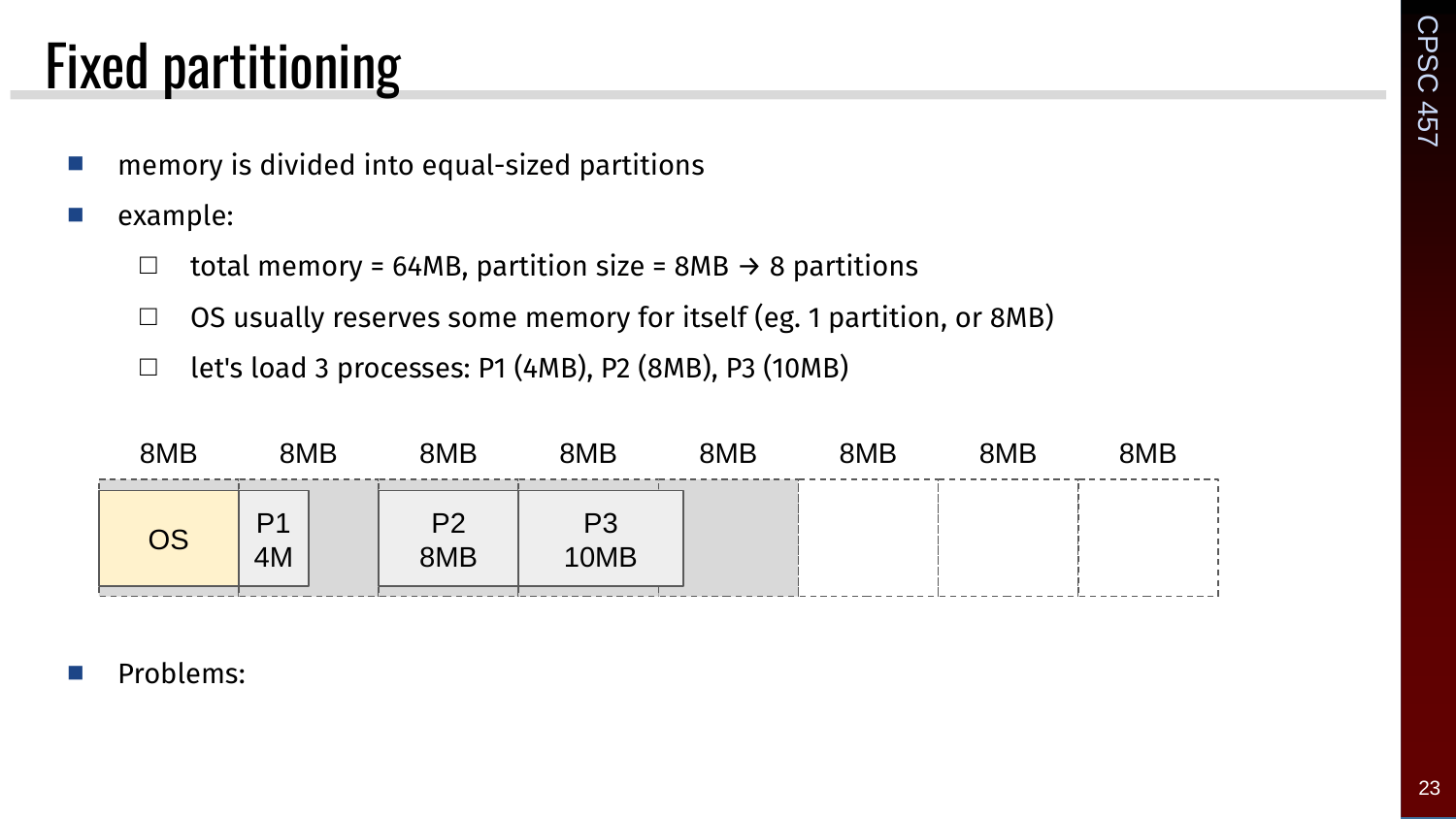

# Fixed partitioning
memory is divided into equal-sized partitions
example:
total memory = 64MB, partition size = 8MB → 8 partitions
OS usually reserves some memory for itself (eg. 1 partition, or 8MB)
let's load 3 processes: P1 (4MB), P2 (8MB), P3 (10MB)

Problems:
8MB
8MB
8MB
8MB
8MB
8MB
8MB
8MB

OS
P1
4M
P2
8MB
P3
10MB